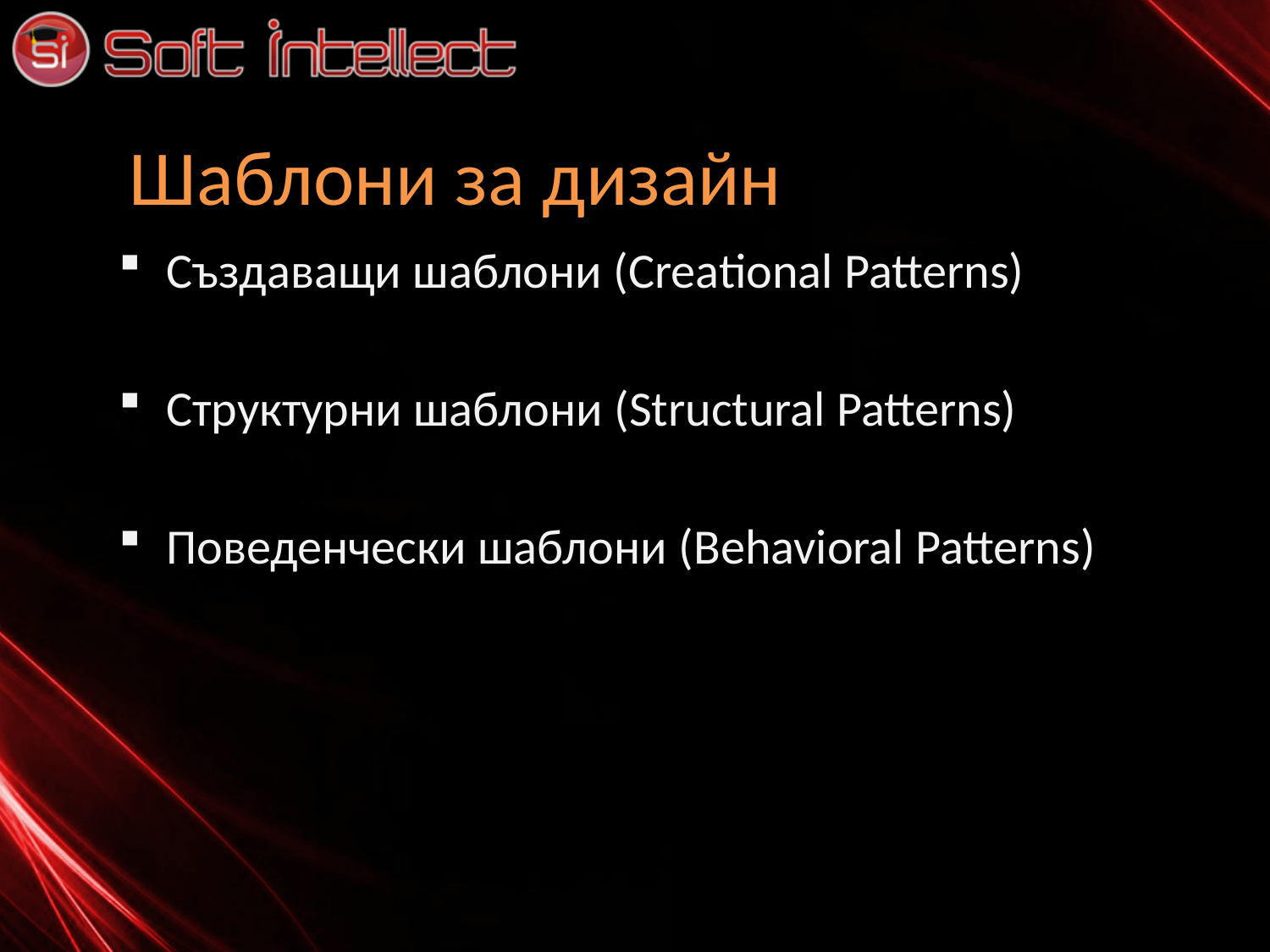

# Шаблони за дизайн
Създаващи шаблони (Creational Patterns)

Структурни шаблони (Structural Patterns)

Поведенчески шаблони (Behavioral Patterns)